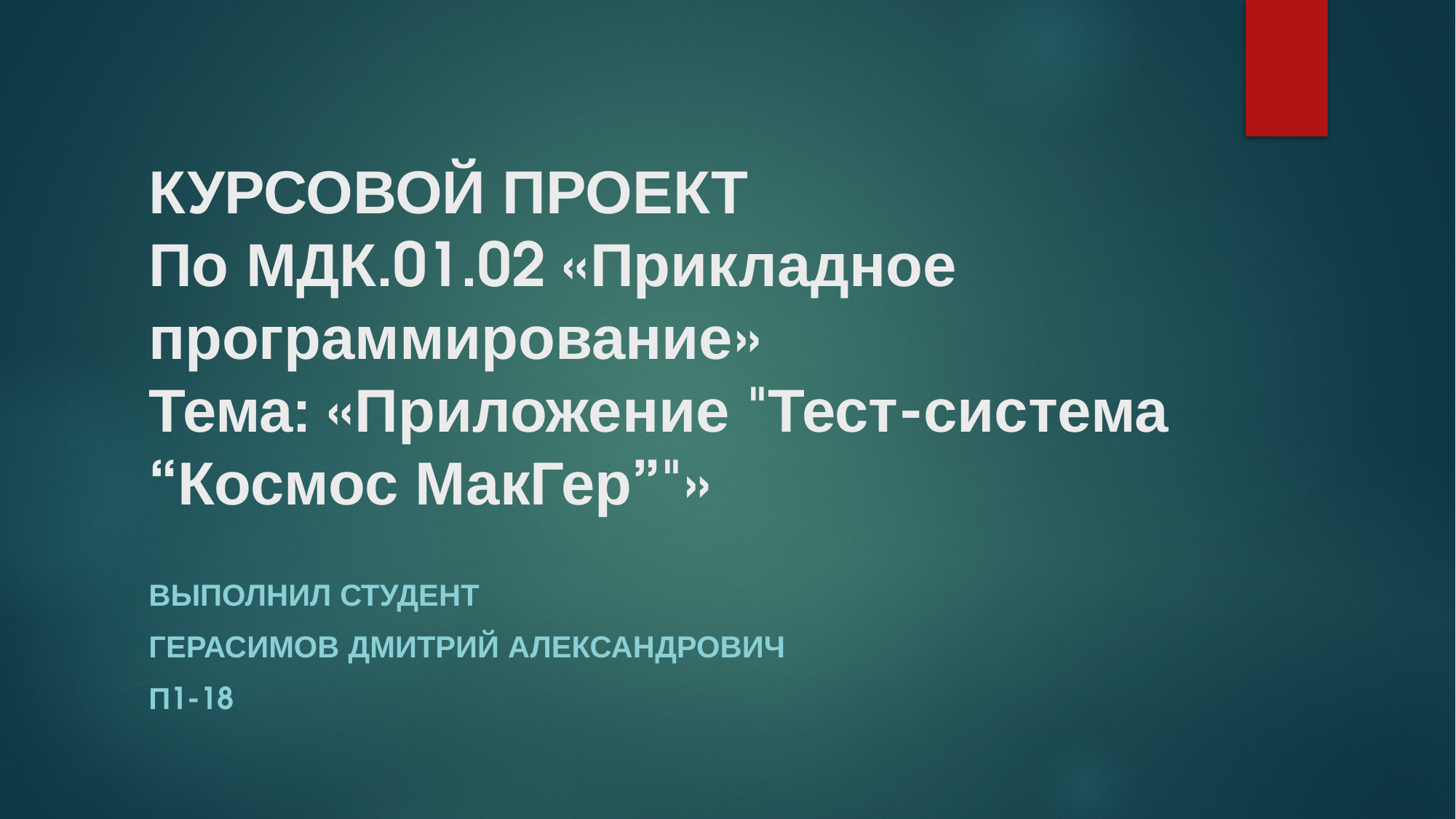

# КУРСОВОЙ ПРОЕКТ По МДК.01.02 «Прикладное программирование» Тема: «Приложение "Тест-система “Космос МакГер”"»
Выполнил студент
Герасимов Дмитрий Александрович
П1-18